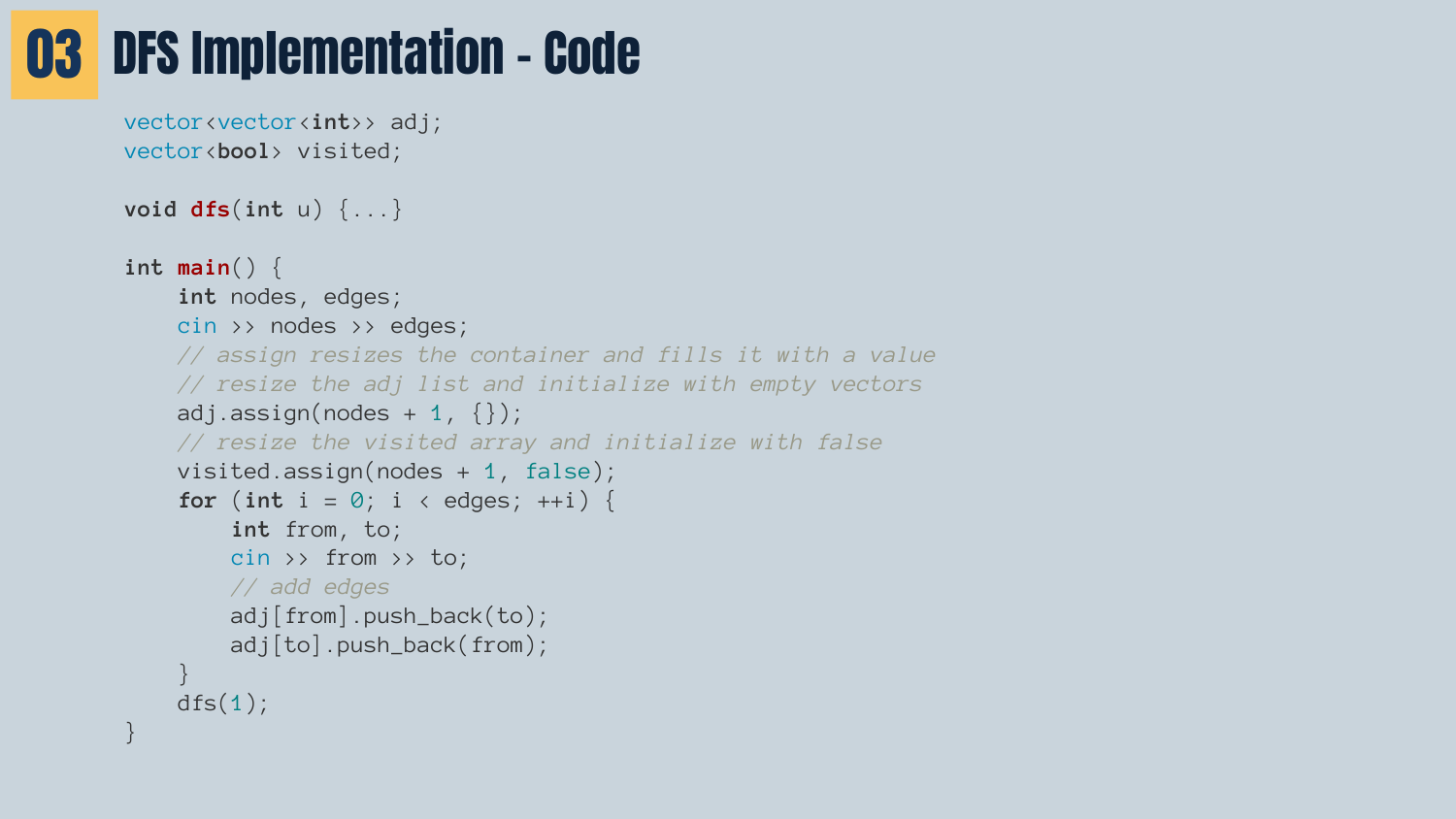

03
# DFS Implementation – Code
vector<vector<int>> adj;
vector<bool> visited;
void dfs(int u) {...}
int main() {
    int nodes, edges;
    cin >> nodes >> edges;
    // assign resizes the container and fills it with a value
    // resize the adj list and initialize with empty vectors
    adj.assign(nodes + 1, {});
    // resize the visited array and initialize with false
    visited.assign(nodes + 1, false);
    for (int i = 0; i < edges; ++i) {
        int from, to;
        cin >> from >> to;
        // add edges
        adj[from].push_back(to);
        adj[to].push_back(from);
    }
    dfs(1);
}